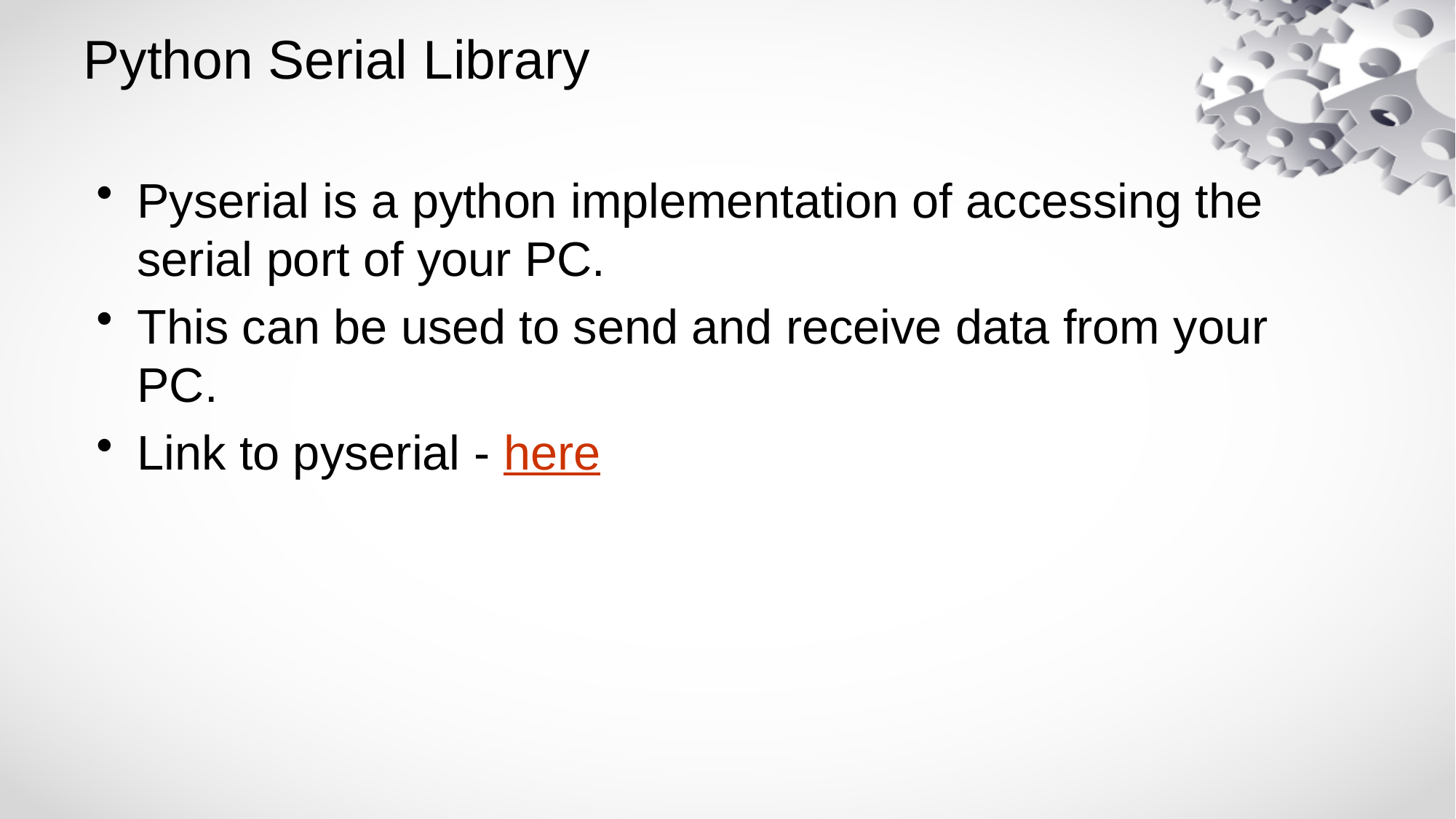

# Python Serial Library
Pyserial is a python implementation of accessing the serial port of your PC.
This can be used to send and receive data from your PC.
Link to pyserial - here